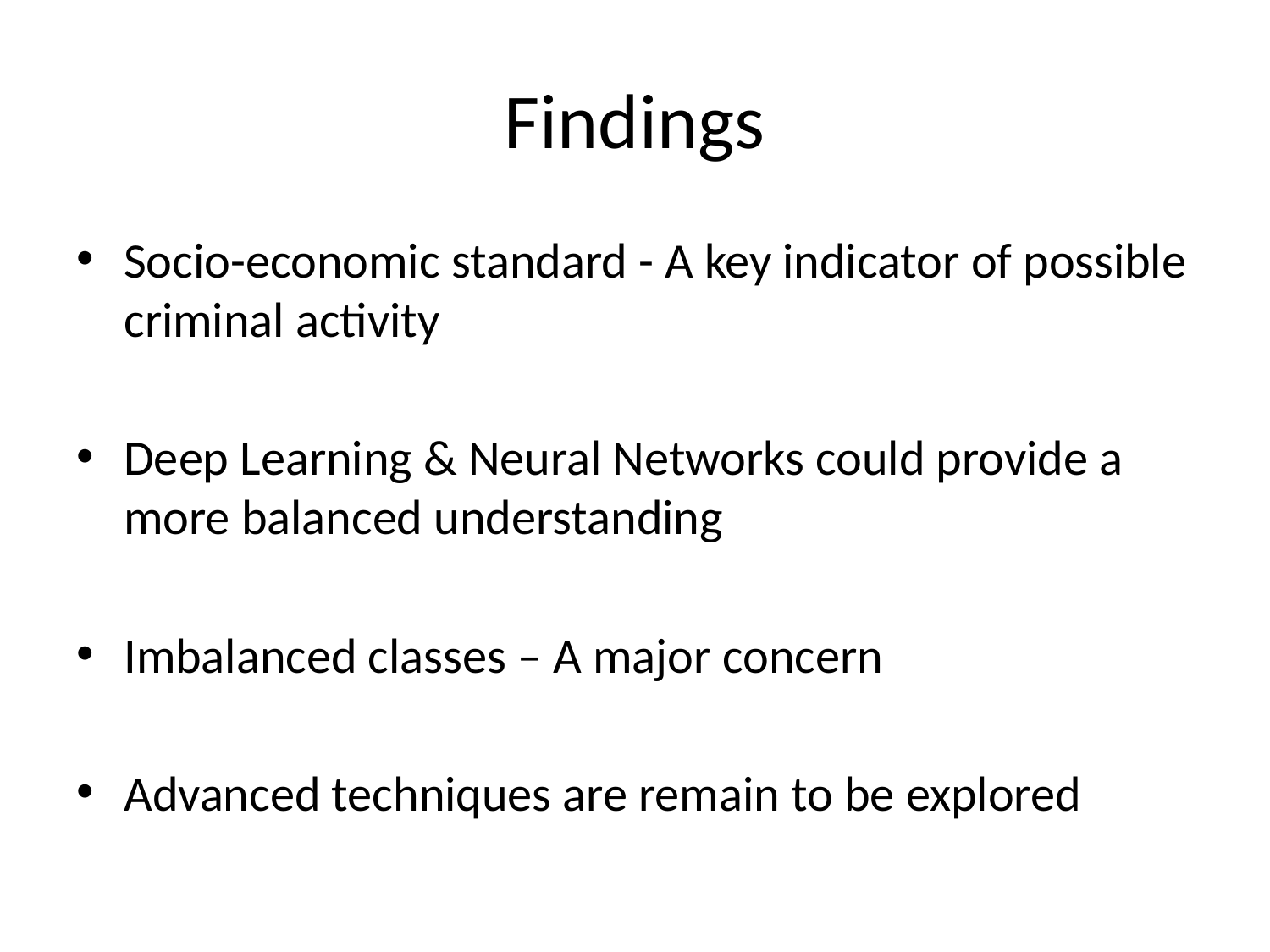

# Findings
Socio-economic standard - A key indicator of possible criminal activity

Deep Learning & Neural Networks could provide a more balanced understanding

Imbalanced classes – A major concern

Advanced techniques are remain to be explored